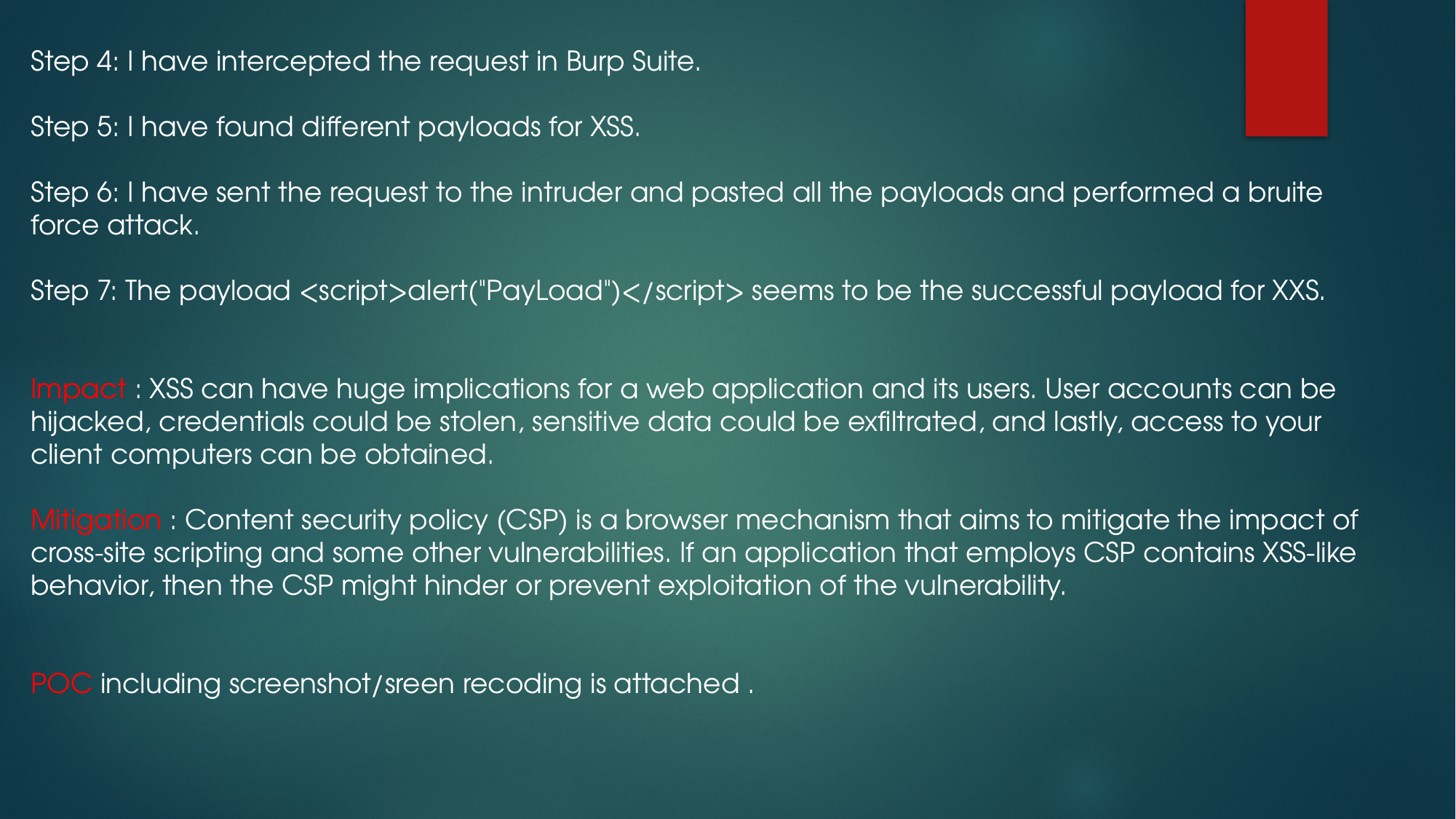

Step 4: I have intercepted the request in Burp Suite.

Step 5: I have found different payloads for XSS.

Step 6: I have sent the request to the intruder and pasted all the payloads and performed a bruite force attack.

Step 7: The payload <script>alert("PayLoad")</script> seems to be the successful payload for XXS.

Impact : XSS can have huge implications for a web application and its users. User accounts can be hijacked, credentials could be stolen, sensitive data could be exfiltrated, and lastly, access to your client computers can be obtained.

Mitigation : Content security policy (CSP) is a browser mechanism that aims to mitigate the impact of cross-site scripting and some other vulnerabilities. If an application that employs CSP contains XSS-like behavior, then the CSP might hinder or prevent exploitation of the vulnerability.

POC including screenshot/sreen recoding is attached .